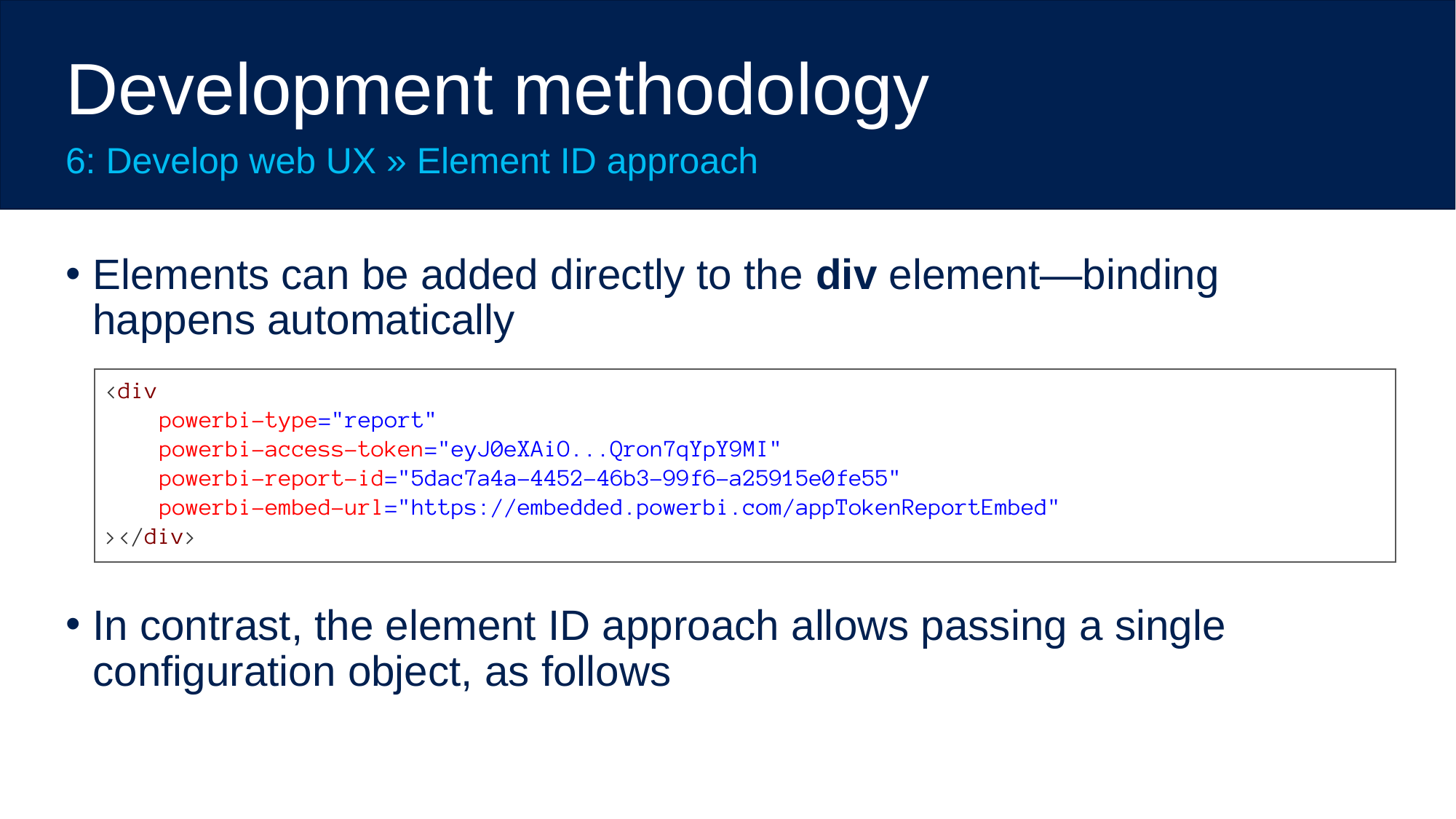

Development methodology
6: Develop web UX » Element ID approach
Elements can be added directly to the div element—binding happens automatically

In contrast, the element ID approach allows passing a single configuration object, as follows

<div
powerbi-type="report"
powerbi-access-token="eyJ0eXAiO...Qron7qYpY9MI"
powerbi-report-id="5dac7a4a-4452-46b3-99f6-a25915e0fe55"
powerbi-embed-url="https://embedded.powerbi.com/appTokenReportEmbed"
></div>